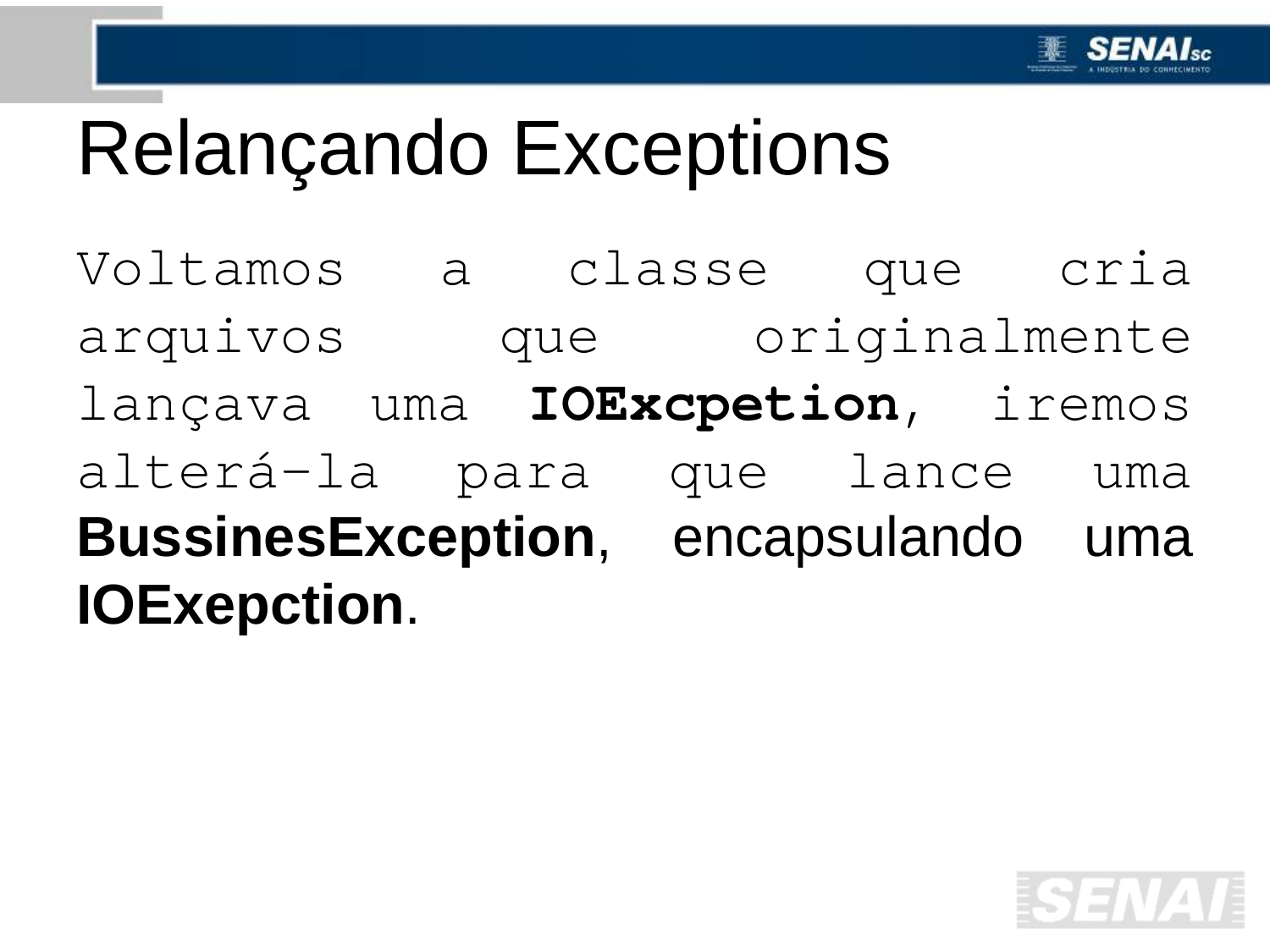

# Relançando Exceptions
Voltamos a classe que cria arquivos que originalmente lançava uma IOExcpetion, iremos alterá-la para que lance uma BussinesException, encapsulando uma IOExepction.